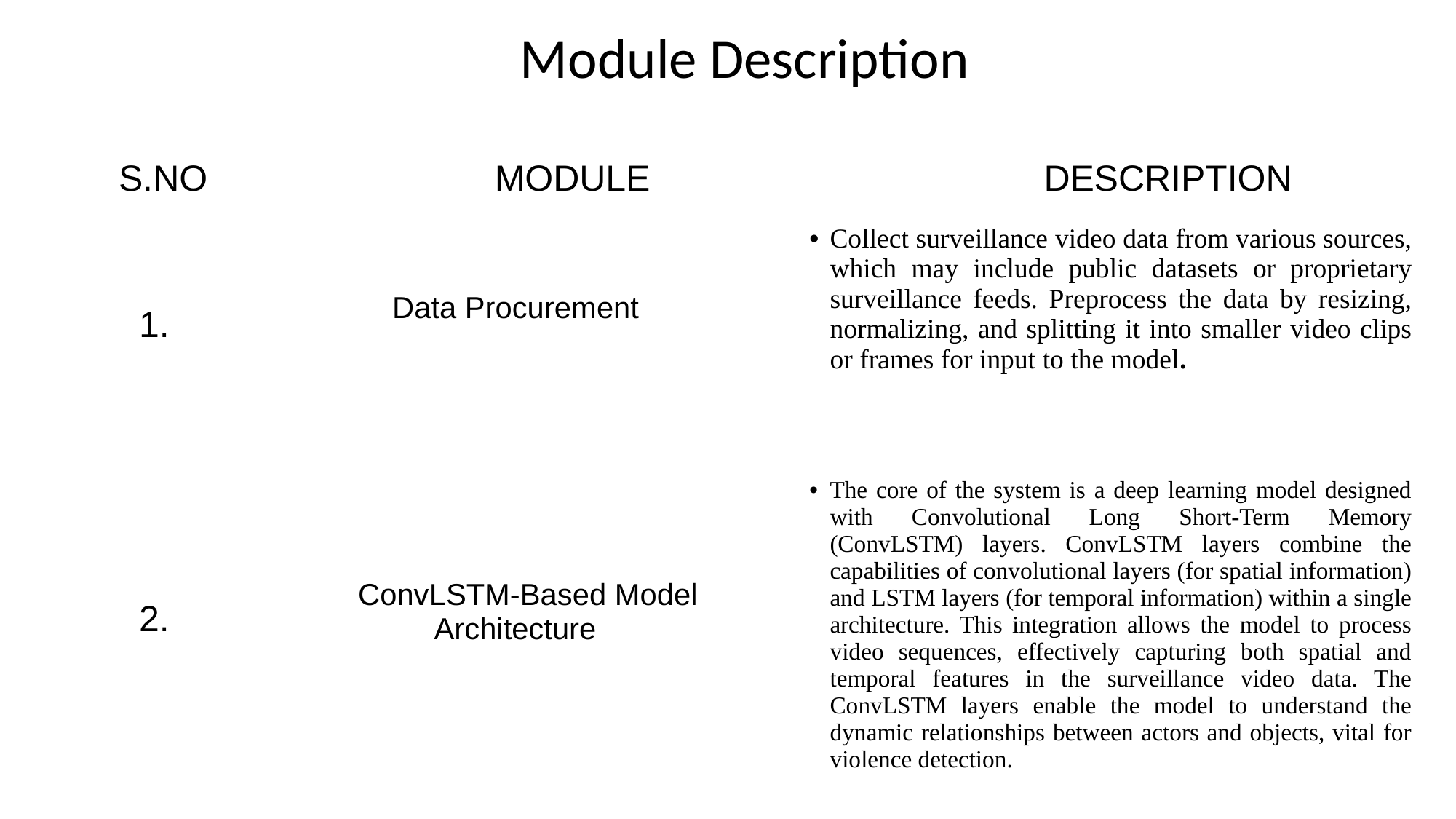

# Module Description
| S.NO | MODULE | DESCRIPTION |
| --- | --- | --- |
| 1. | Data Procurement | Collect surveillance video data from various sources, which may include public datasets or proprietary surveillance feeds. Preprocess the data by resizing, normalizing, and splitting it into smaller video clips or frames for input to the model. |
| 2. | ConvLSTM-Based Model Architecture | The core of the system is a deep learning model designed with Convolutional Long Short-Term Memory (ConvLSTM) layers. ConvLSTM layers combine the capabilities of convolutional layers (for spatial information) and LSTM layers (for temporal information) within a single architecture. This integration allows the model to process video sequences, effectively capturing both spatial and temporal features in the surveillance video data. The ConvLSTM layers enable the model to understand the dynamic relationships between actors and objects, vital for violence detection. |